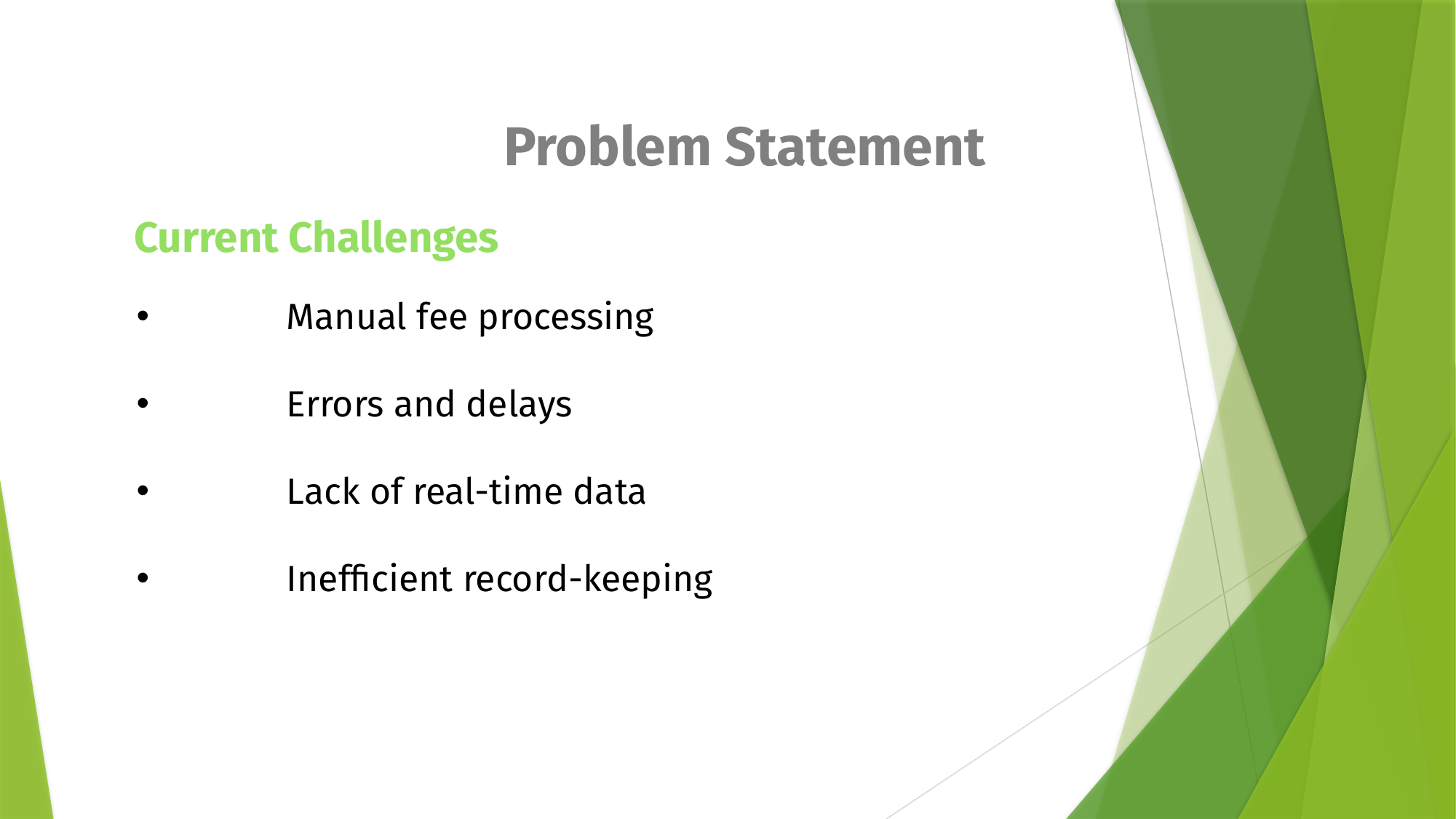

Problem Statement

        Current Challenges

 	Manual fee processing

	Errors and delays

	Lack of real-time data

	Inefficient record-keeping